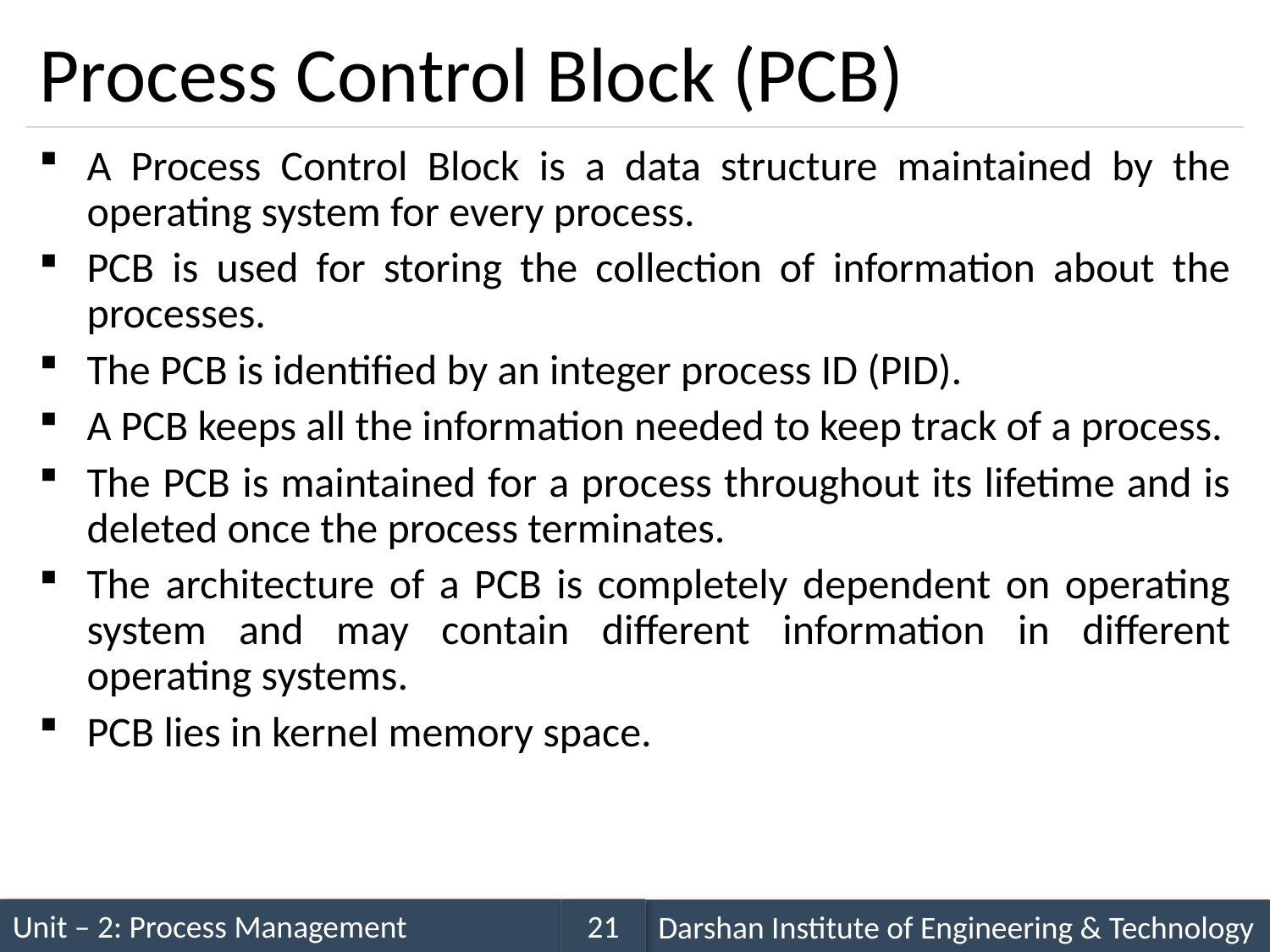

# Process Control Block (PCB)
A Process Control Block is a data structure maintained by the operating system for every process.
PCB is used for storing the collection of information about the processes.
The PCB is identified by an integer process ID (PID).
A PCB keeps all the information needed to keep track of a process.
The PCB is maintained for a process throughout its lifetime and is deleted once the process terminates.
The architecture of a PCB is completely dependent on operating system and may contain different information in different operating systems.
PCB lies in kernel memory space.